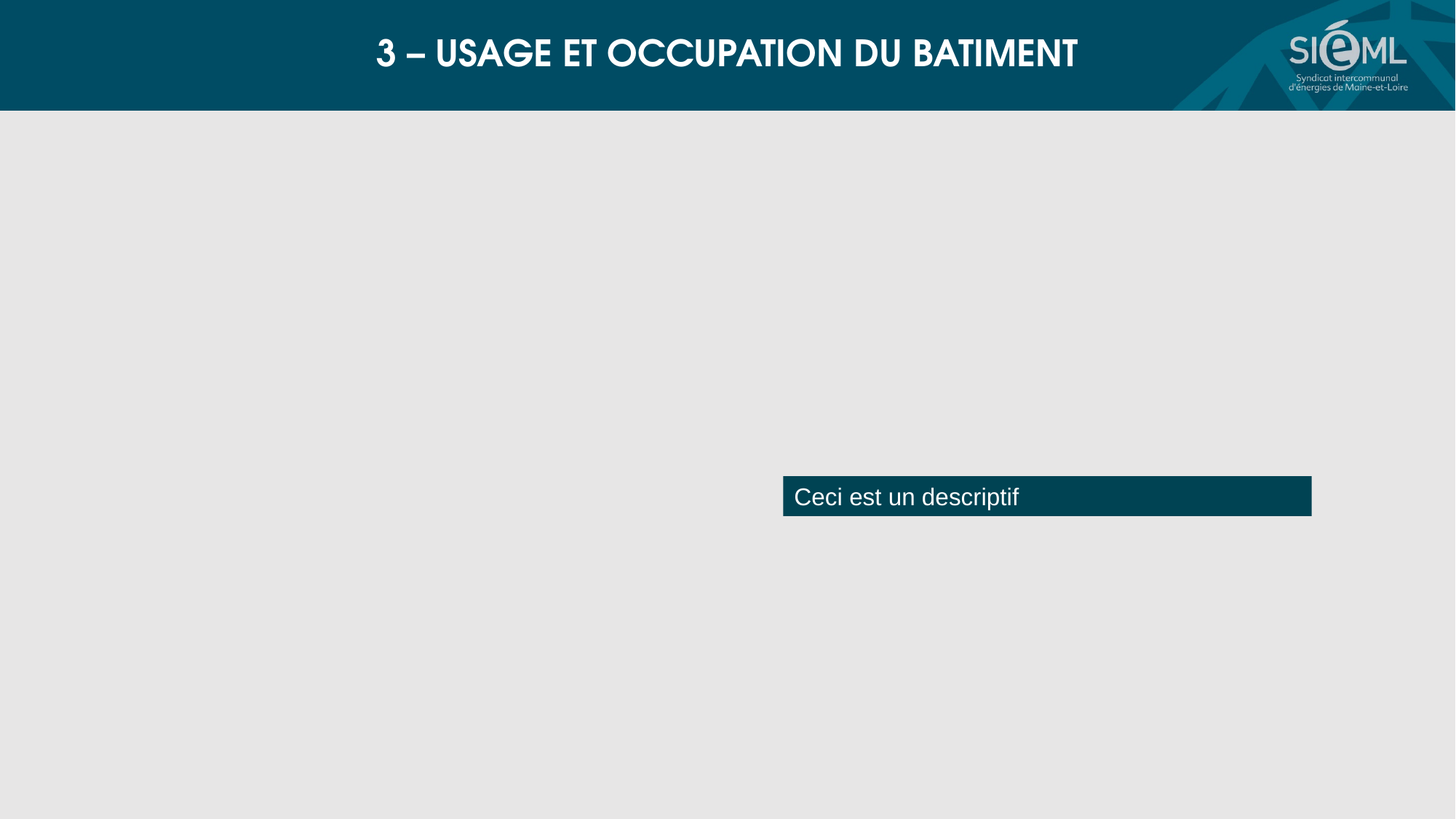

3 – USAGE ET OCCUPATION DU BATIMENT
Ceci est un descriptif